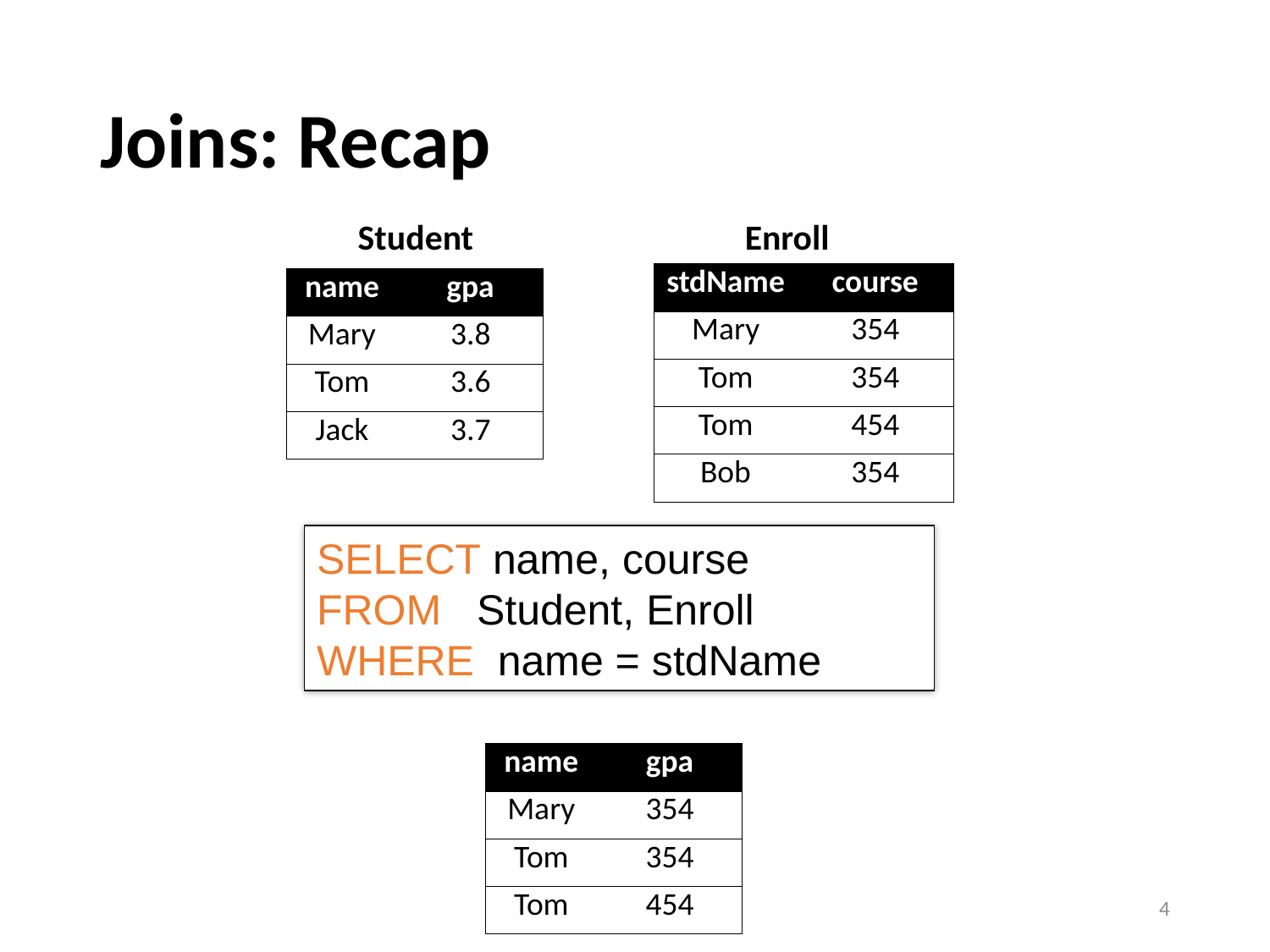

# Joins: Recap
Student
Enroll
| stdName | course |
| --- | --- |
| Mary | 354 |
| Tom | 354 |
| Tom | 454 |
| Bob | 354 |
| name | gpa |
| --- | --- |
| Mary | 3.8 |
| Tom | 3.6 |
| Jack | 3.7 |
SELECT name, course
FROM   Student, Enroll
WHERE  name = stdName
| name | gpa |
| --- | --- |
| Mary | 354 |
| Tom | 354 |
| Tom | 454 |
4